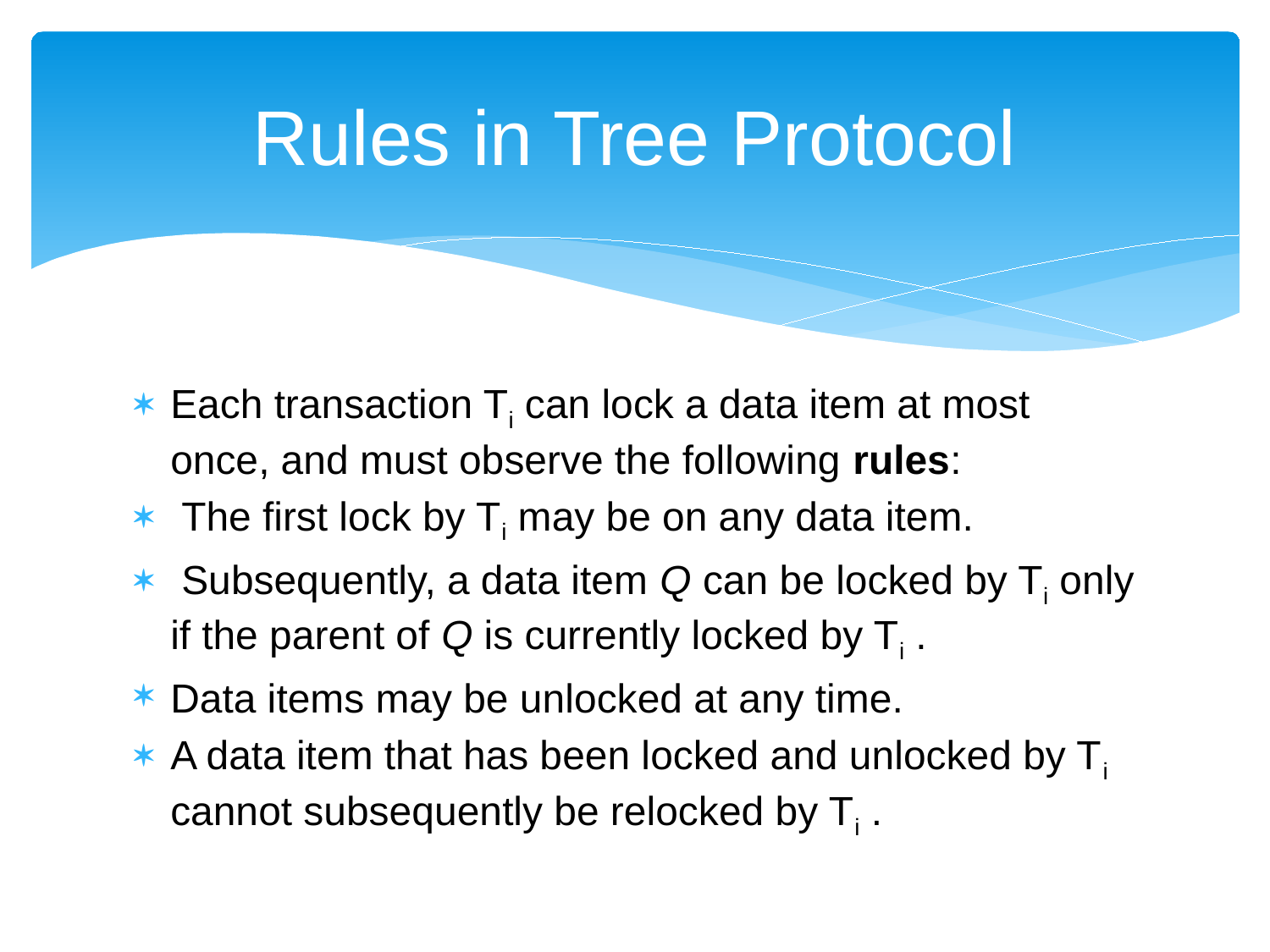

# Rules in Tree Protocol
Each transaction Ti can lock a data item at most once, and must observe the following rules:
 The first lock by Ti may be on any data item.
 Subsequently, a data item Q can be locked by Ti only if the parent of Q is currently locked by Ti .
Data items may be unlocked at any time.
A data item that has been locked and unlocked by Ti cannot subsequently be relocked by Ti .